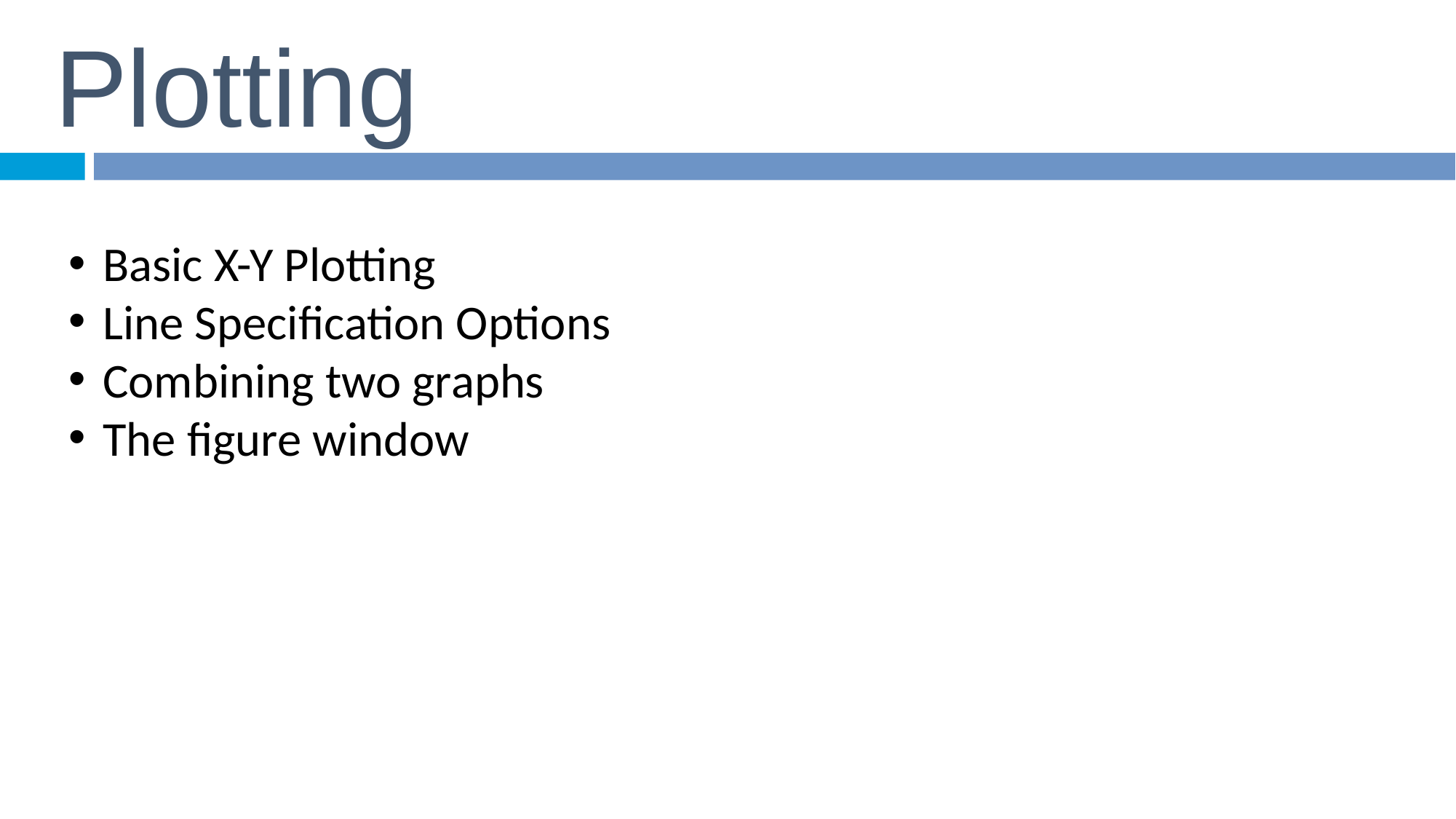

# Plotting
Basic X-Y Plotting
Line Specification Options
Combining two graphs
The figure window